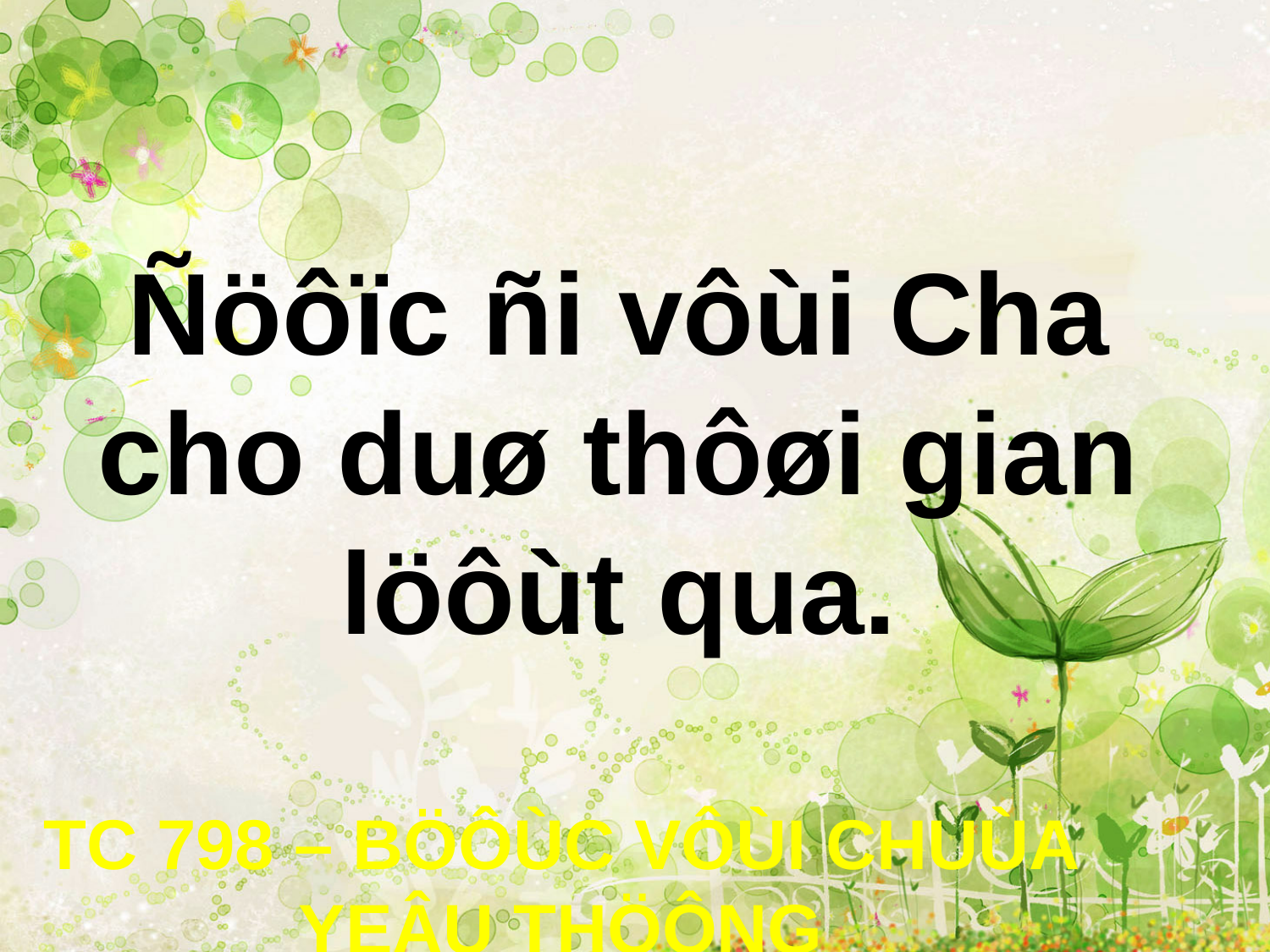

Ñöôïc ñi vôùi Cha
cho duø thôøi gian
löôùt qua.
TC 798 – BÖÔÙC VÔÙI CHUÙA YEÂU THÖÔNG